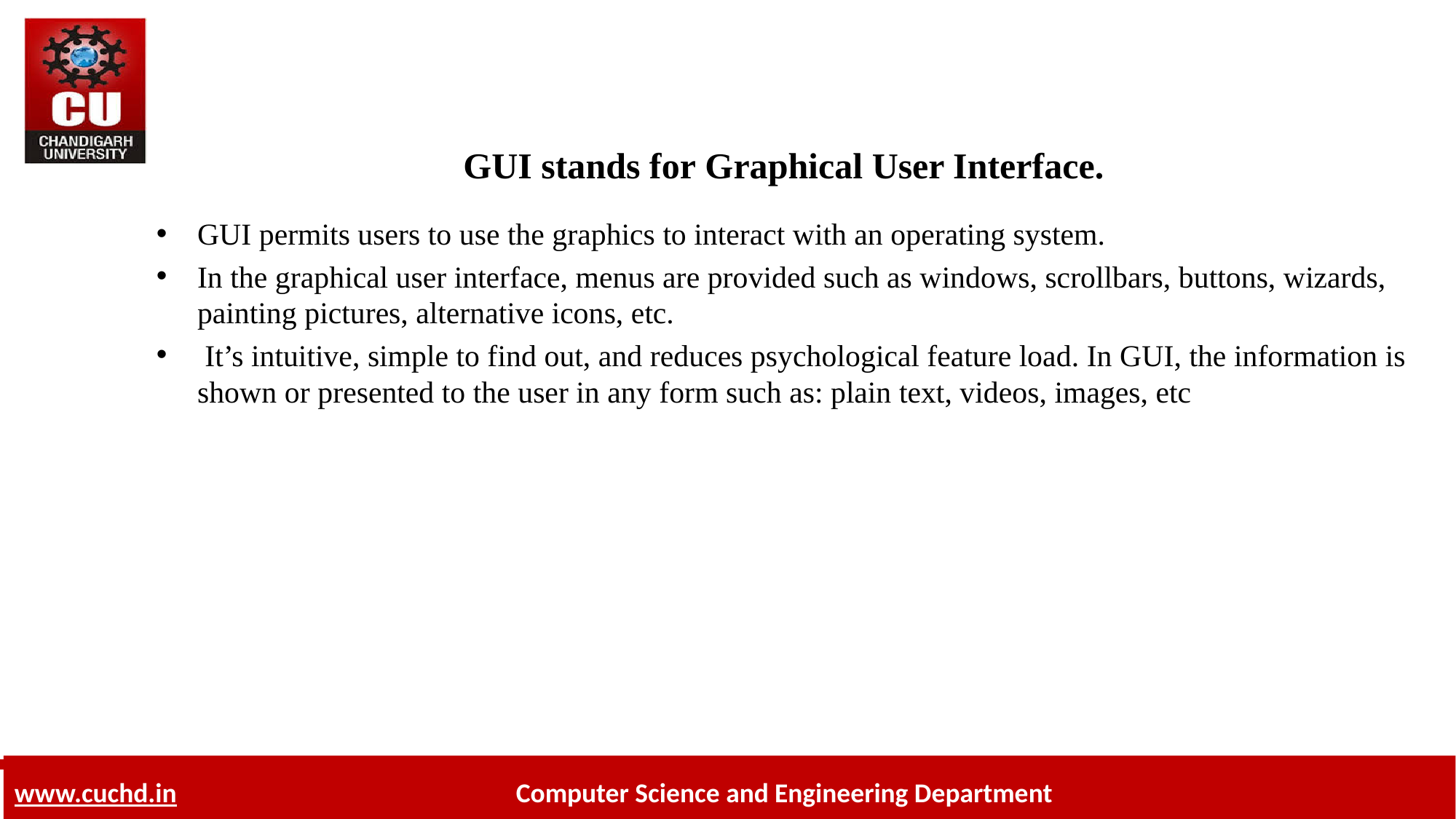

# GUI stands for Graphical User Interface.
GUI permits users to use the graphics to interact with an operating system.
In the graphical user interface, menus are provided such as windows, scrollbars, buttons, wizards, painting pictures, alternative icons, etc.
 It’s intuitive, simple to find out, and reduces psychological feature load. In GUI, the information is shown or presented to the user in any form such as: plain text, videos, images, etc